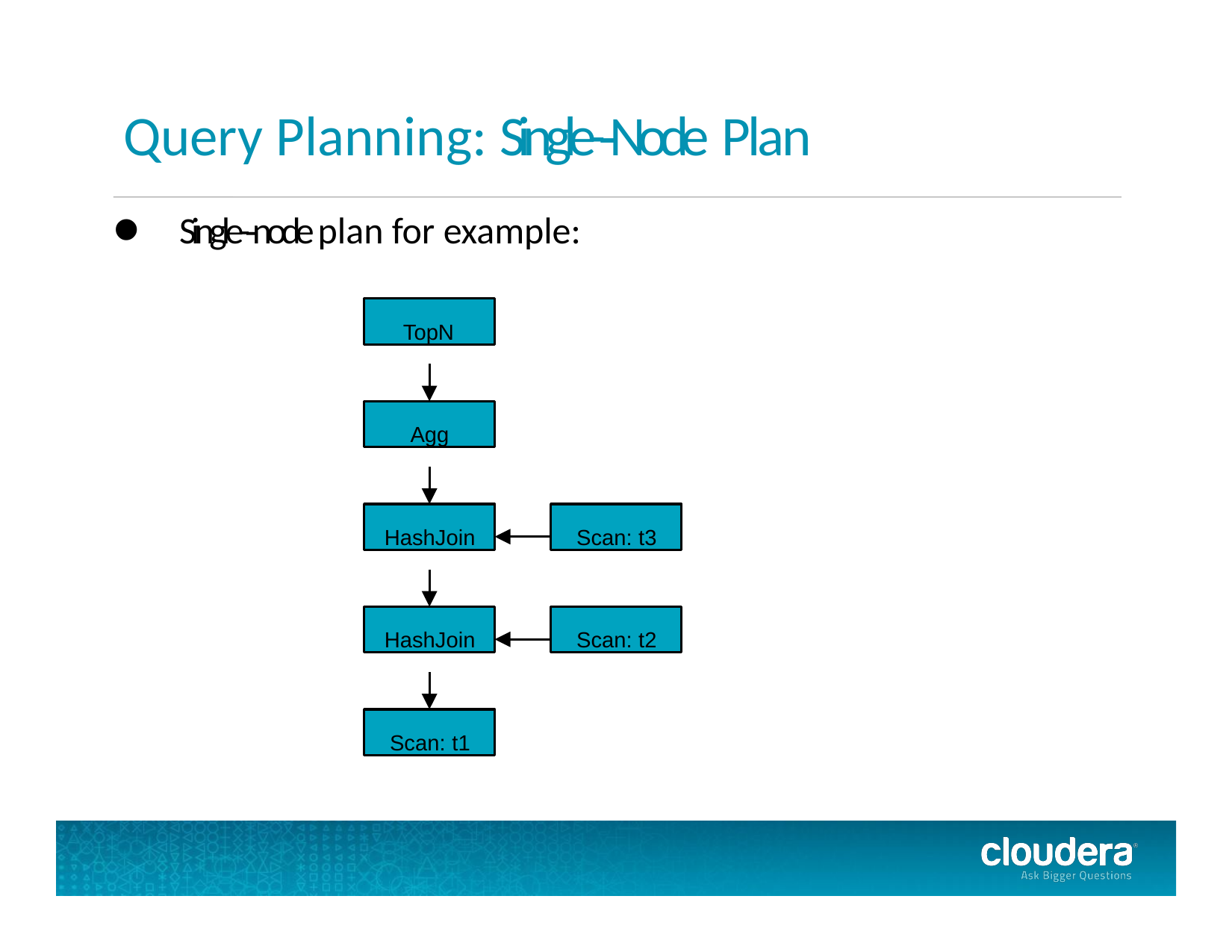

# Query Planning: Single-­‐Node Plan
Single-­‐node plan for example:
TopN

Agg

HashJoin
Scan: t3

HashJoin
Scan: t2

Scan: t1